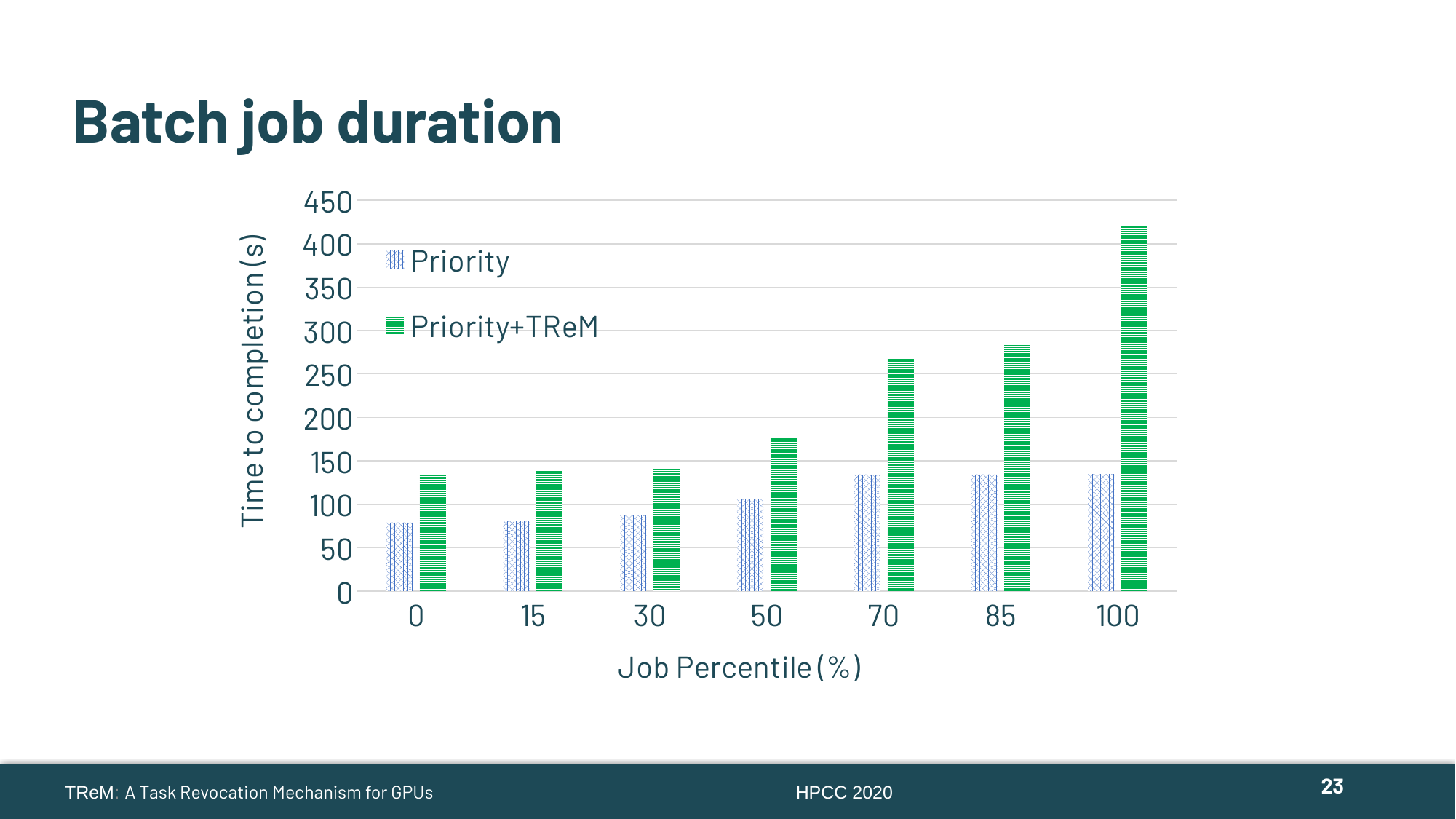

# Batch job duration

### Chart

| Category | Priority | Priority+TReM |
|---|---|---|
| 0 | 79.0 | 134.1 |
| 15 | 81.0 | 139.0 |
| 30 | 87.0 | 142.0 |
| 50 | 105.2 | 177.0 |
| 70 | 134.2 | 268.0 |
| 85 | 134.3 | 284.0 |
| 100 | 134.8 | 421.0 |
23

HPCC 2020
TReM: A Task Revocation Mechanism for GPUs